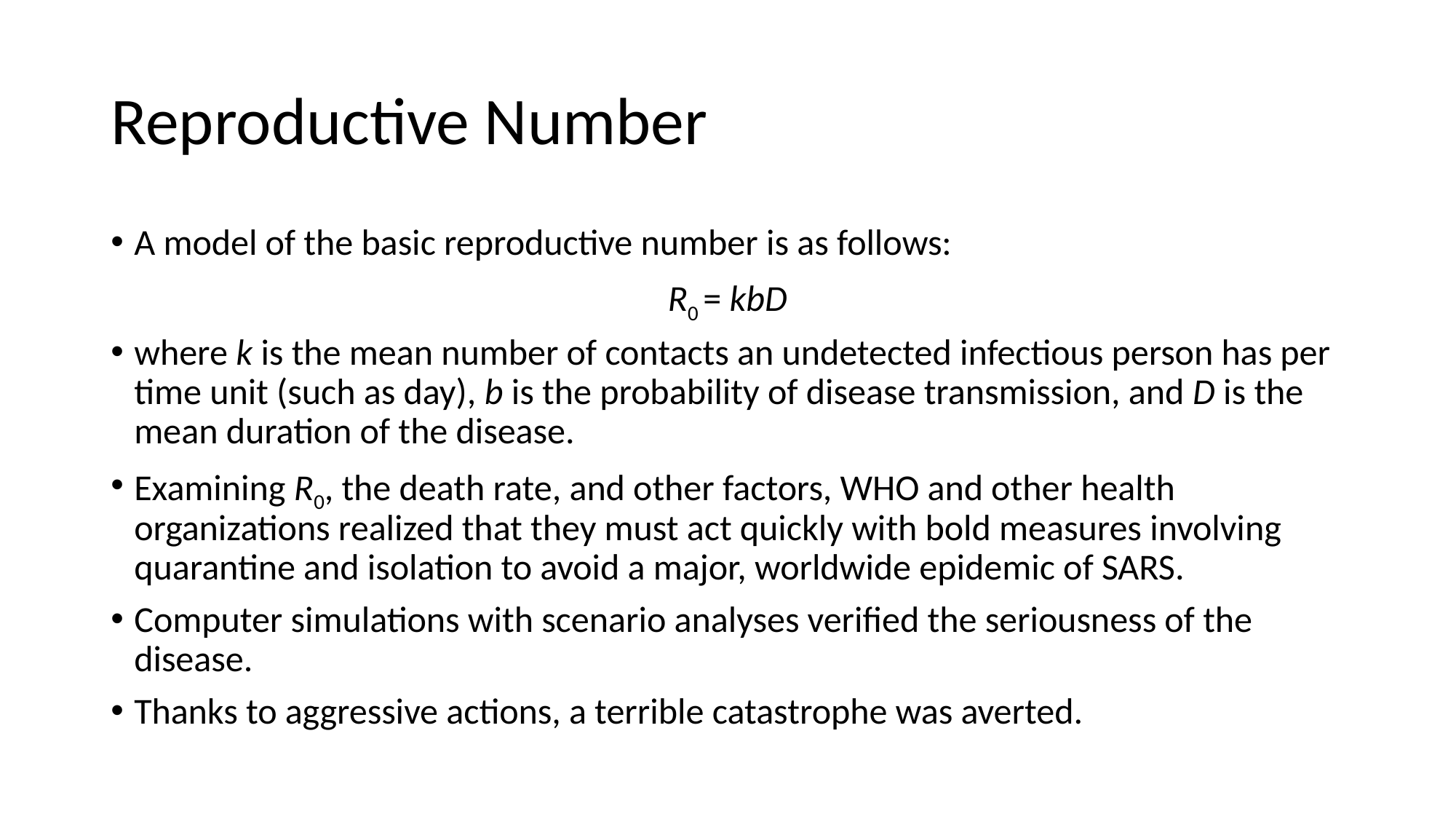

Reproductive Number
A model of the basic reproductive number is as follows:
R0 = kbD
where k is the mean number of contacts an undetected infectious person has per time unit (such as day), b is the probability of disease transmission, and D is the mean duration of the disease.
Examining R0, the death rate, and other factors, WHO and other health organizations realized that they must act quickly with bold measures involving quarantine and isolation to avoid a major, worldwide epidemic of SARS.
Computer simulations with scenario analyses verified the seriousness of the disease.
Thanks to aggressive actions, a terrible catastrophe was averted.